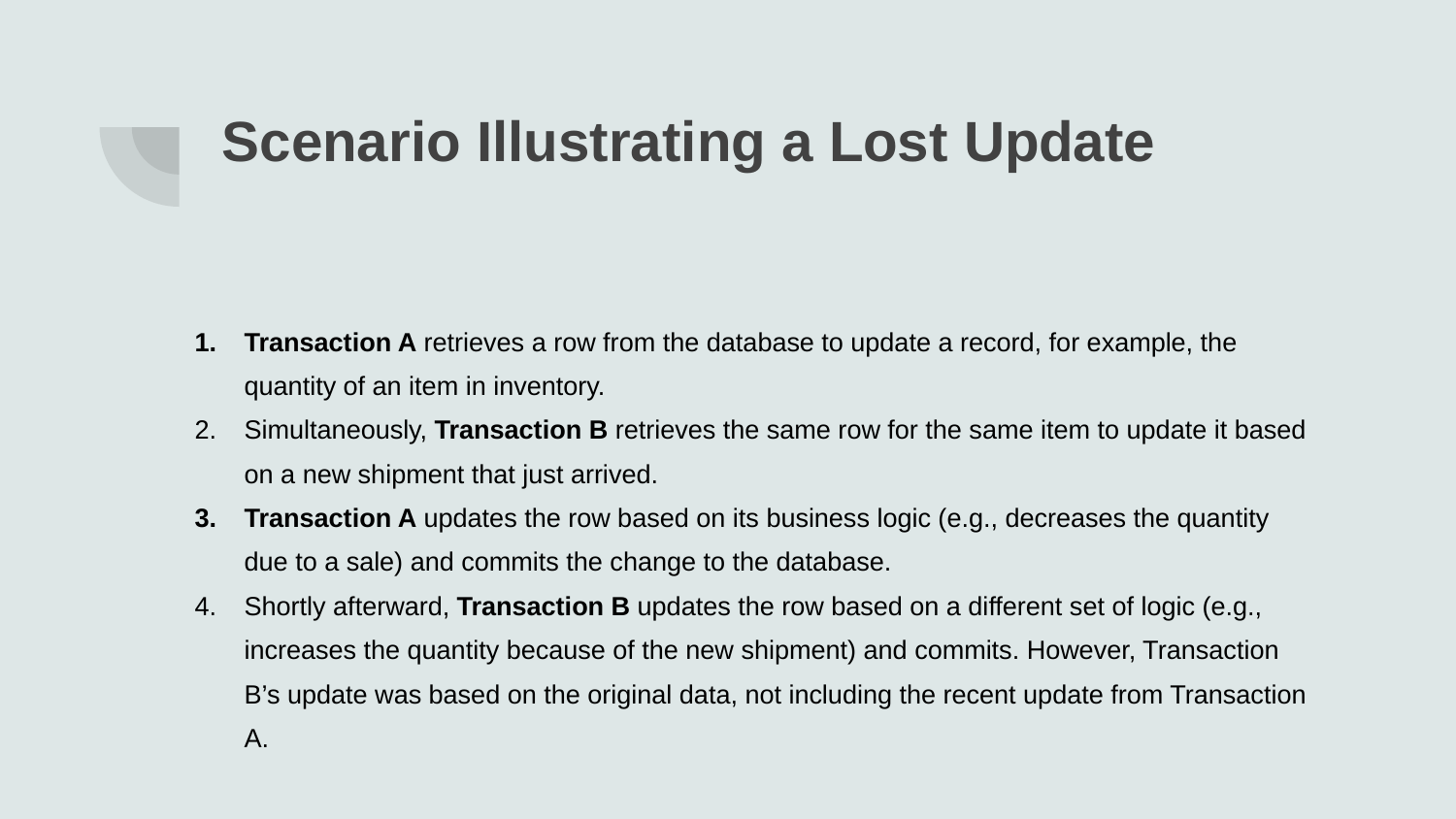

# Scenario Illustrating a Lost Update
Transaction A retrieves a row from the database to update a record, for example, the quantity of an item in inventory.
Simultaneously, Transaction B retrieves the same row for the same item to update it based on a new shipment that just arrived.
Transaction A updates the row based on its business logic (e.g., decreases the quantity due to a sale) and commits the change to the database.
Shortly afterward, Transaction B updates the row based on a different set of logic (e.g., increases the quantity because of the new shipment) and commits. However, Transaction B’s update was based on the original data, not including the recent update from Transaction A.